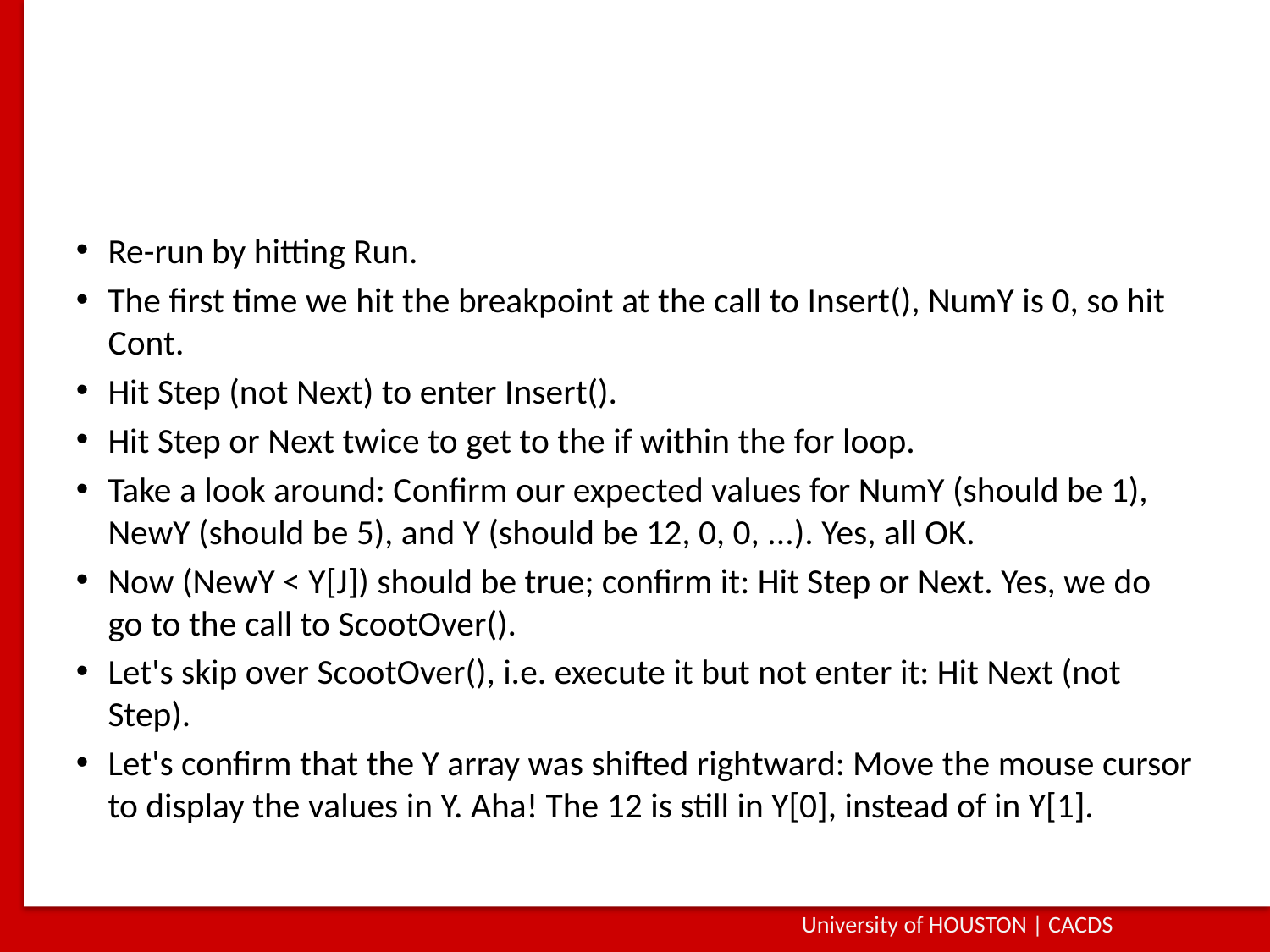

#
Re-run by hitting Run.
The first time we hit the breakpoint at the call to Insert(), NumY is 0, so hit Cont.
Hit Step (not Next) to enter Insert().
Hit Step or Next twice to get to the if within the for loop.
Take a look around: Confirm our expected values for NumY (should be 1), NewY (should be 5), and Y (should be 12, 0, 0, ...). Yes, all OK.
Now (NewY < Y[J]) should be true; confirm it: Hit Step or Next. Yes, we do go to the call to ScootOver().
Let's skip over ScootOver(), i.e. execute it but not enter it: Hit Next (not Step).
Let's confirm that the Y array was shifted rightward: Move the mouse cursor to display the values in Y. Aha! The 12 is still in Y[0], instead of in Y[1].